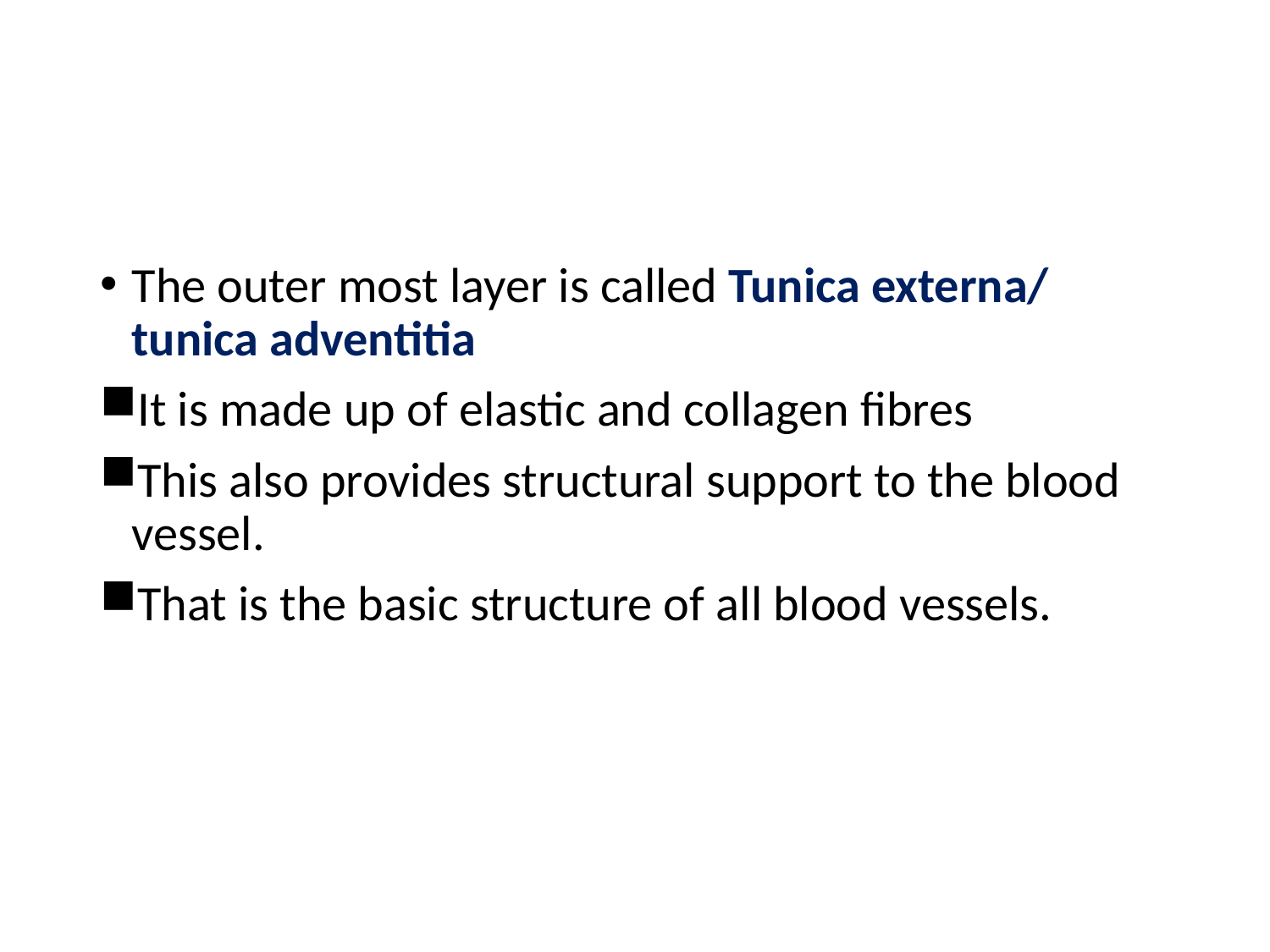

#
The outer most layer is called Tunica externa/ tunica adventitia
It is made up of elastic and collagen fibres
This also provides structural support to the blood vessel.
That is the basic structure of all blood vessels.